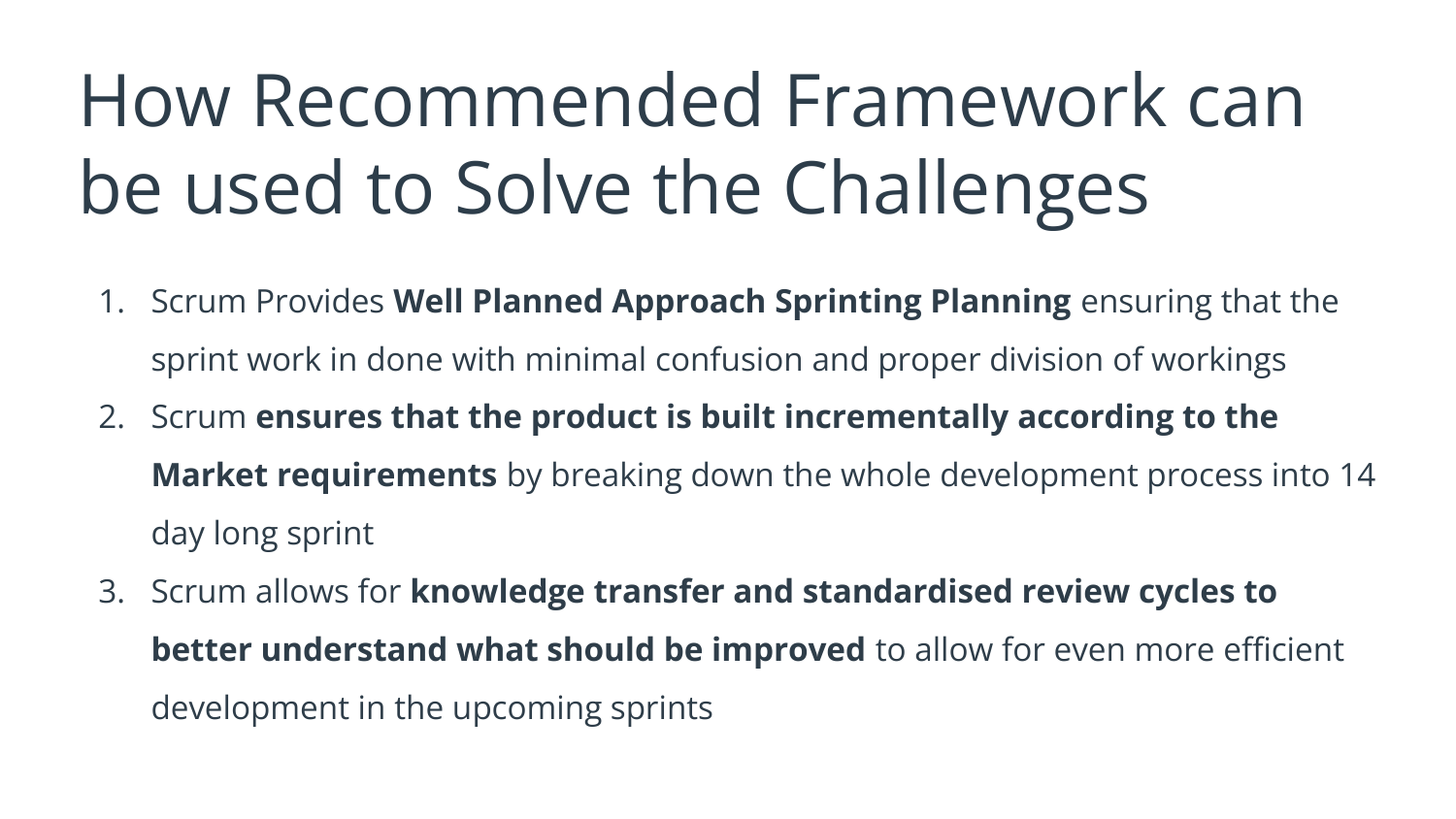

# How Recommended Framework can be used to Solve the Challenges
Scrum Provides Well Planned Approach Sprinting Planning ensuring that the sprint work in done with minimal confusion and proper division of workings
Scrum ensures that the product is built incrementally according to the Market requirements by breaking down the whole development process into 14 day long sprint
Scrum allows for knowledge transfer and standardised review cycles to better understand what should be improved to allow for even more efficient development in the upcoming sprints